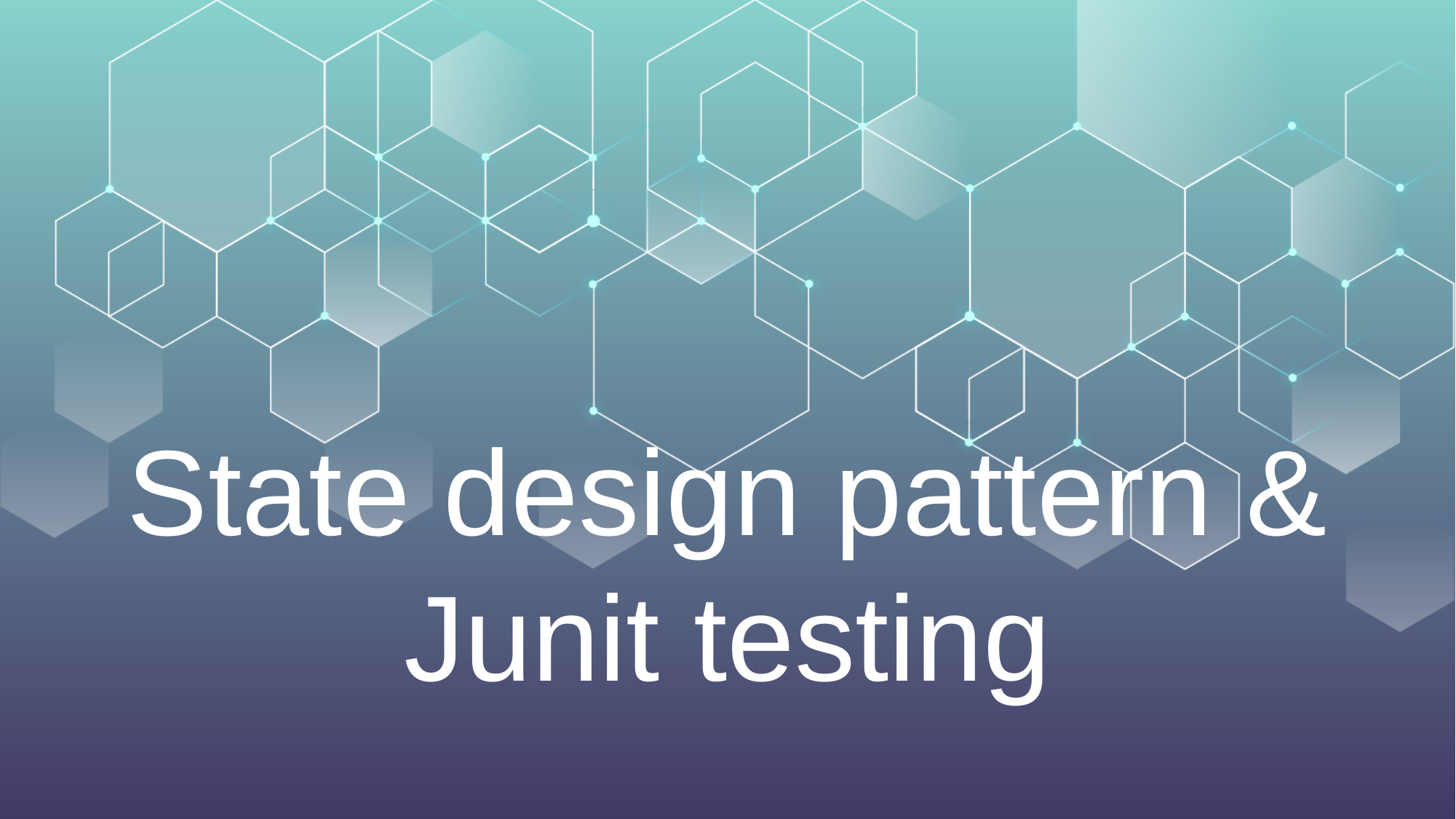

# State design pattern & Junit testing